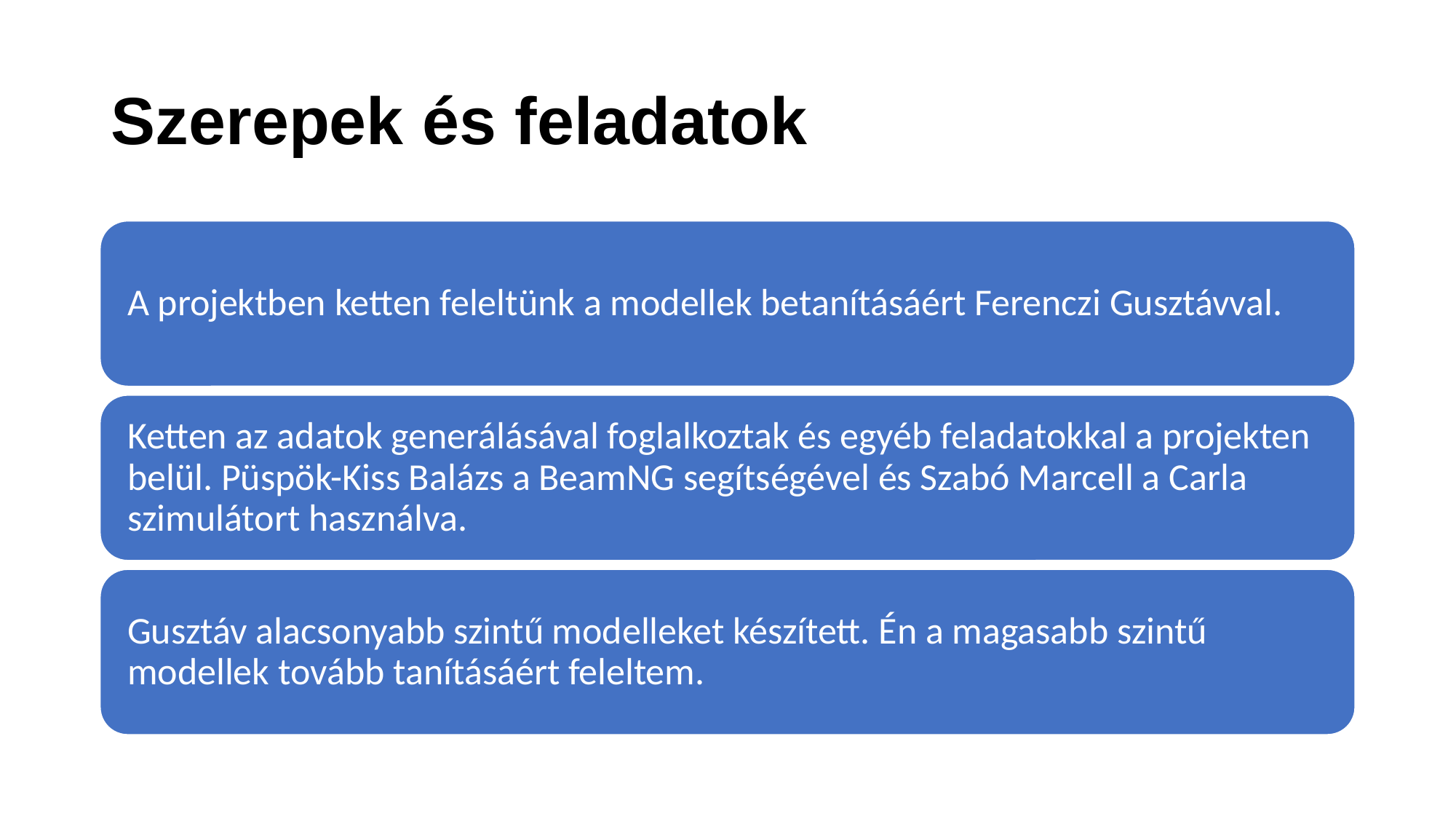

# Szerepek és feladatok
A projektben ketten feleltünk a modellek betanításáért Ferenczi Gusztávval.
Ketten az adatok generálásával foglalkoztak és egyéb feladatokkal a projekten belül. Püspök-Kiss Balázs a BeamNG segítségével és Szabó Marcell a Carla szimulátort használva.
Gusztáv alacsonyabb szintű modelleket készített. Én a magasabb szintű modellek tovább tanításáért feleltem.